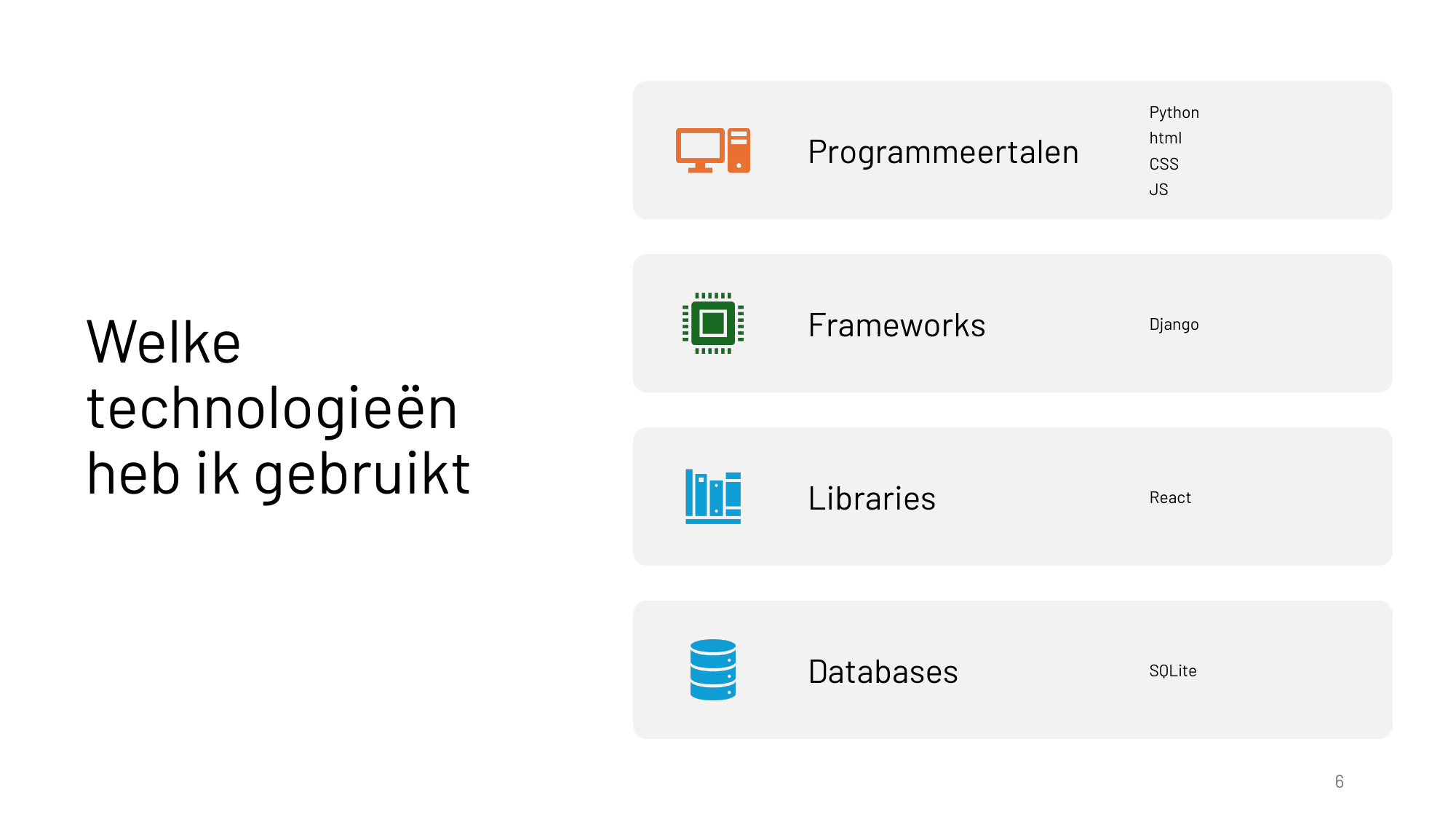

Programmeertalen
Python
html
CSS
JS
Frameworks
Django
Libraries
React
Databases
SQLite
# Welke technologieën  heb ik gebruikt
6